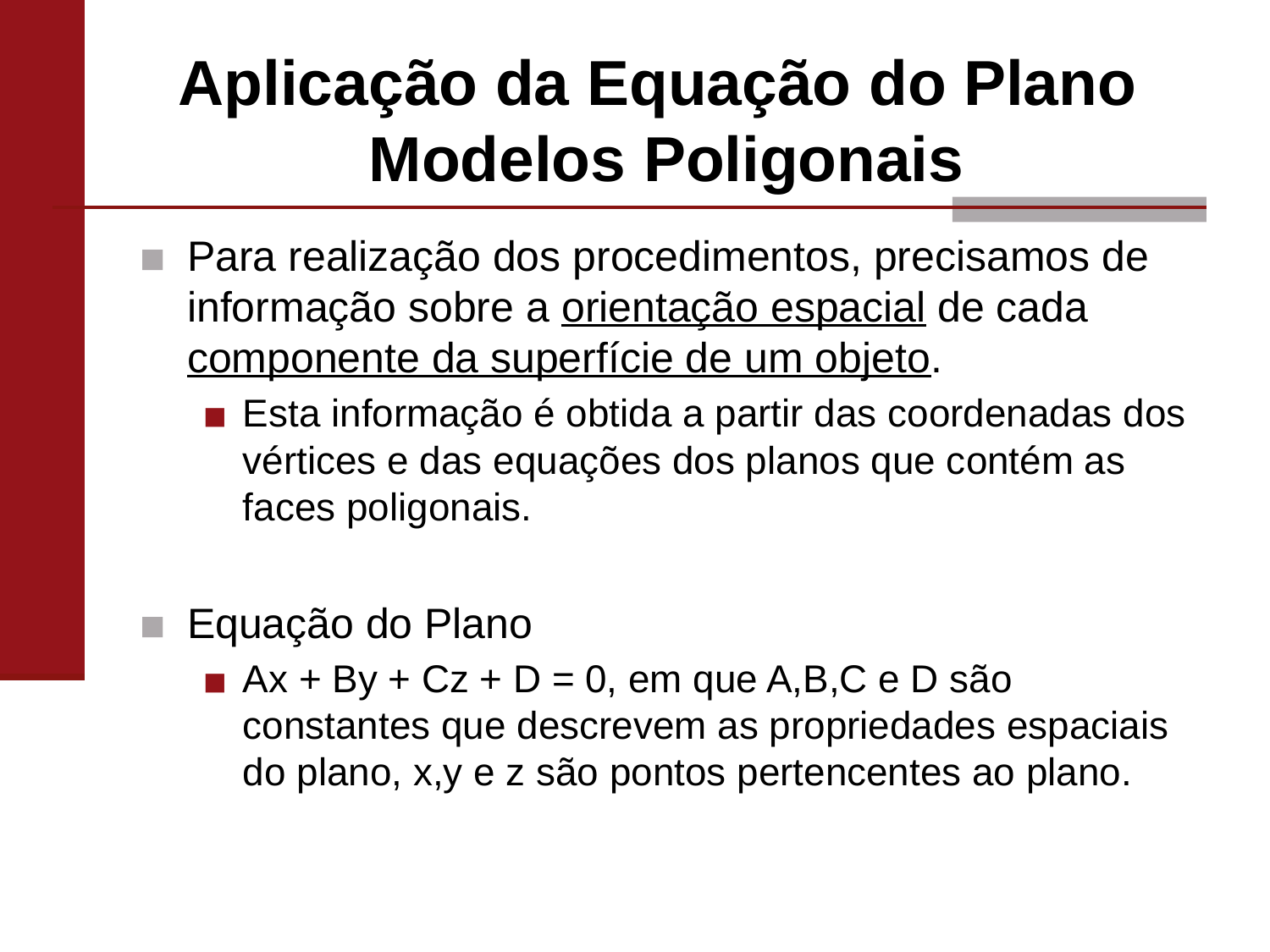

# Aplicação da Equação do Plano  Modelos Poligonais
Para realização dos procedimentos, precisamos de informação sobre a orientação espacial de cada componente da superfície de um objeto.
Esta informação é obtida a partir das coordenadas dos vértices e das equações dos planos que contém as faces poligonais.

Equação do Plano
Ax + By + Cz + D = 0, em que A,B,C e D são constantes que descrevem as propriedades espaciais do plano, x,y e z são pontos pertencentes ao plano.